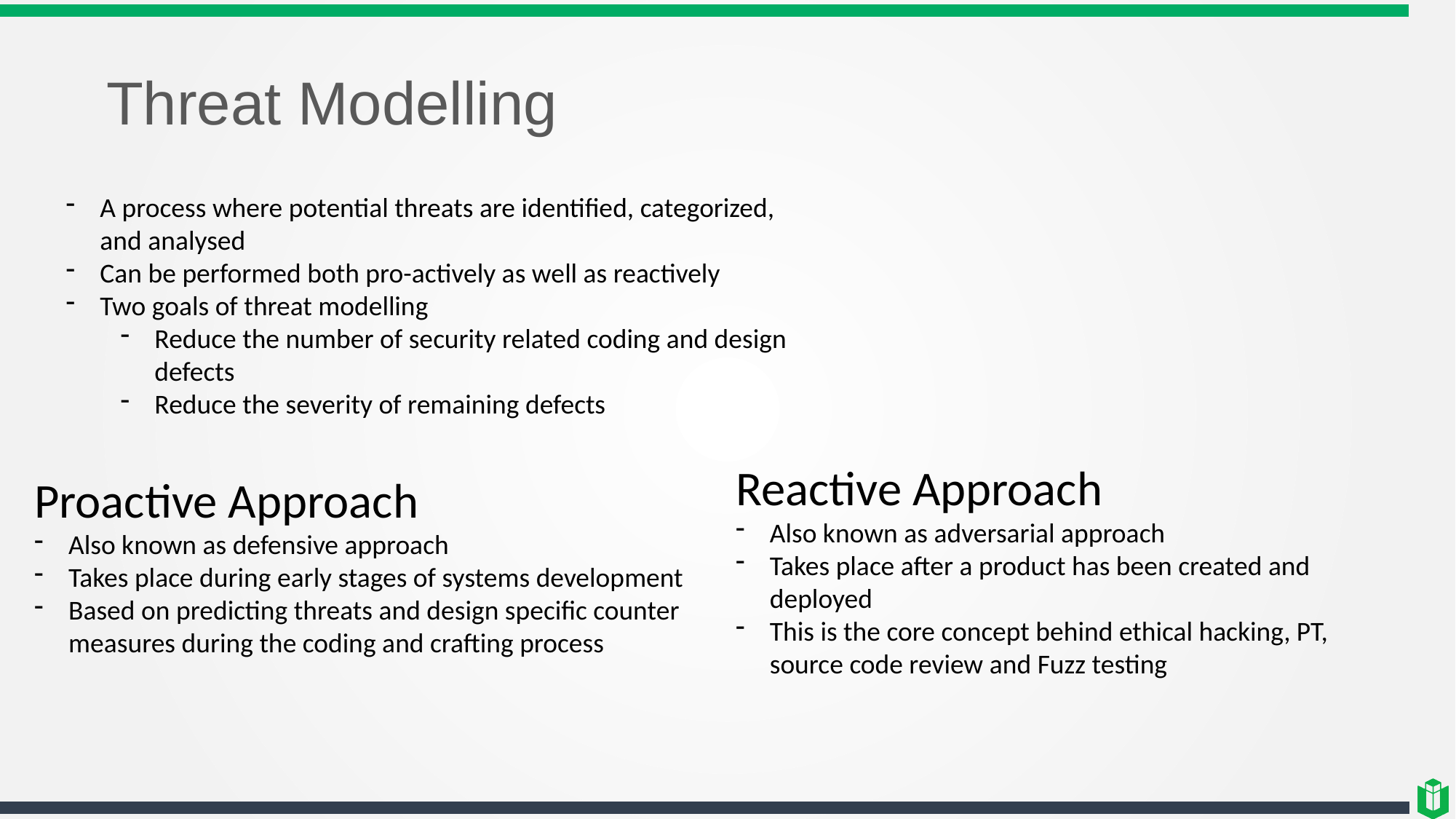

# Threat Modelling
A process where potential threats are identified, categorized, and analysed
Can be performed both pro-actively as well as reactively
Two goals of threat modelling
Reduce the number of security related coding and design defects
Reduce the severity of remaining defects
Reactive Approach
Also known as adversarial approach
Takes place after a product has been created and deployed
This is the core concept behind ethical hacking, PT, source code review and Fuzz testing
Proactive Approach
Also known as defensive approach
Takes place during early stages of systems development
Based on predicting threats and design specific counter measures during the coding and crafting process